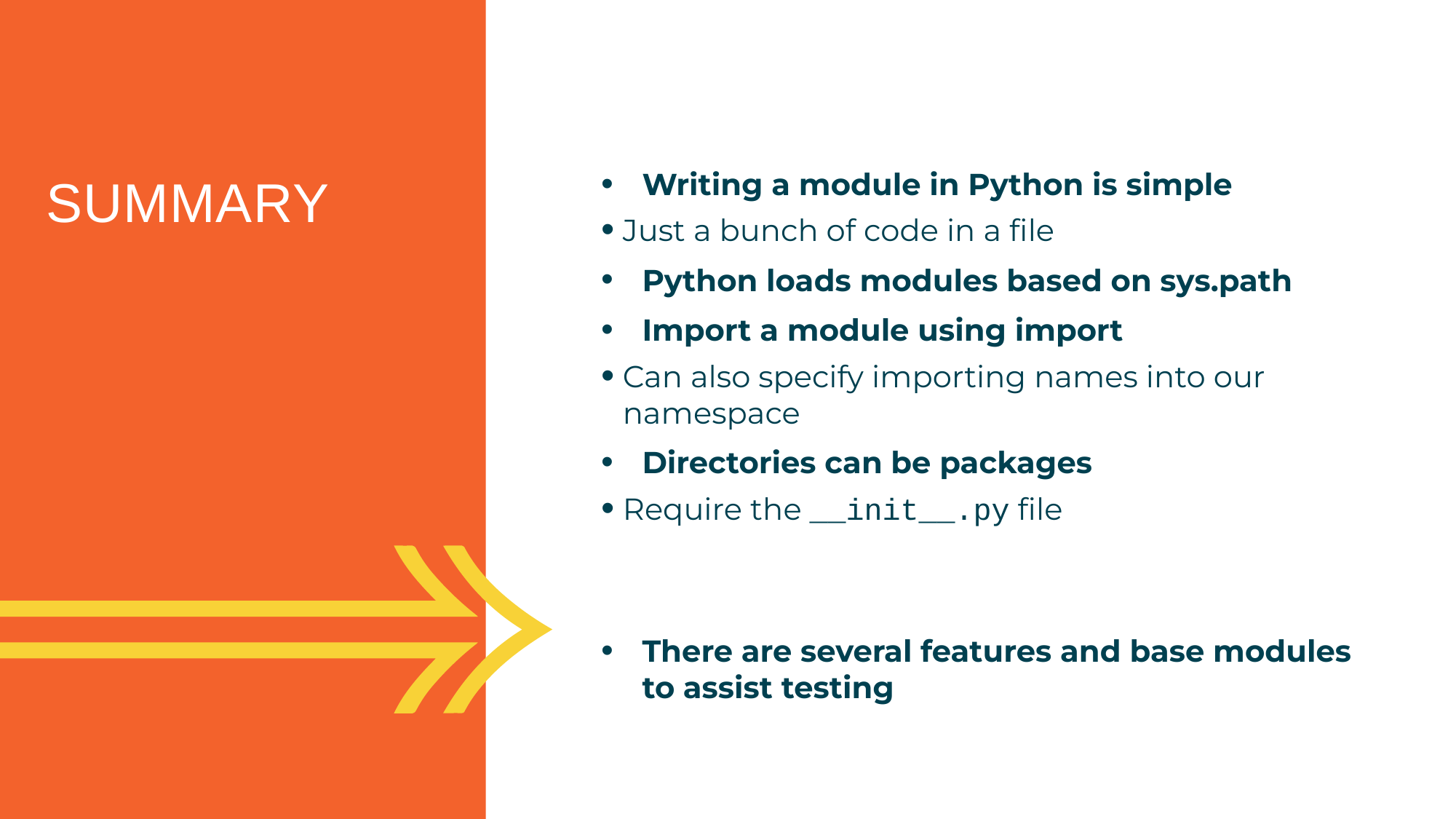

Summary
Writing a module in Python is simple
Just a bunch of code in a file
Python loads modules based on sys.path
Import a module using import
Can also specify importing names into our namespace
Directories can be packages
Require the __init__.py file

There are several features and base modules to assist testing